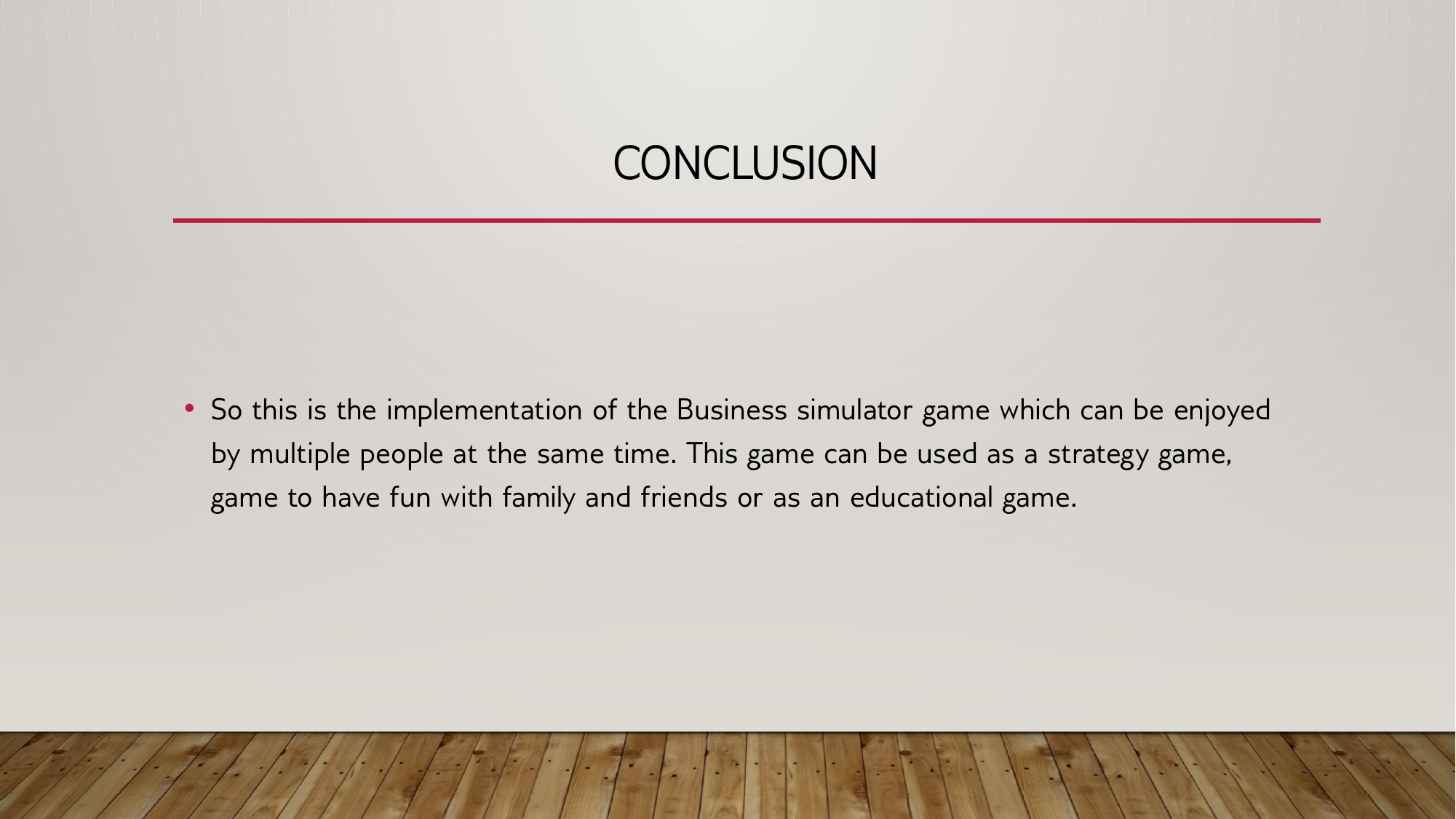

# CONCLUSION
So this is the implementation of the Business simulator game which can be enjoyed by multiple people at the same time. This game can be used as a strategy game, game to have fun with family and friends or as an educational game.